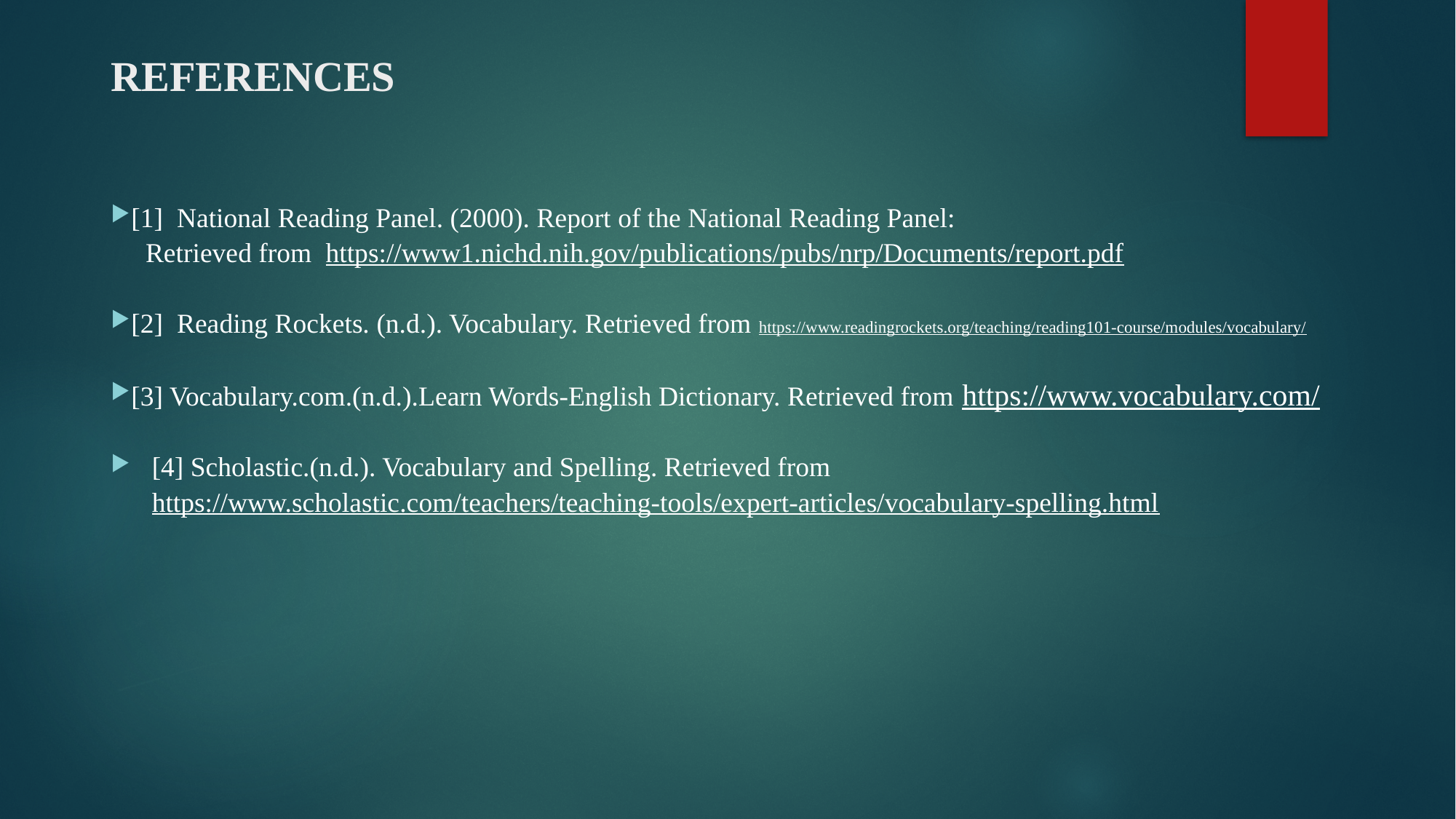

# REFERENCES
[1]  National Reading Panel. (2000). Report of the National Reading Panel:
     Retrieved from  https://www1.nichd.nih.gov/publications/pubs/nrp/Documents/report.pdf

[2]  Reading Rockets. (n.d.). Vocabulary. Retrieved from https://www.readingrockets.org/teaching/reading101-course/modules/vocabulary/

[3] Vocabulary.com.(n.d.).Learn Words-English Dictionary. Retrieved from https://www.vocabulary.com/

[4] Scholastic.(n.d.). Vocabulary and Spelling. Retrieved from https://www.scholastic.com/teachers/teaching-tools/expert-articles/vocabulary-spelling.html